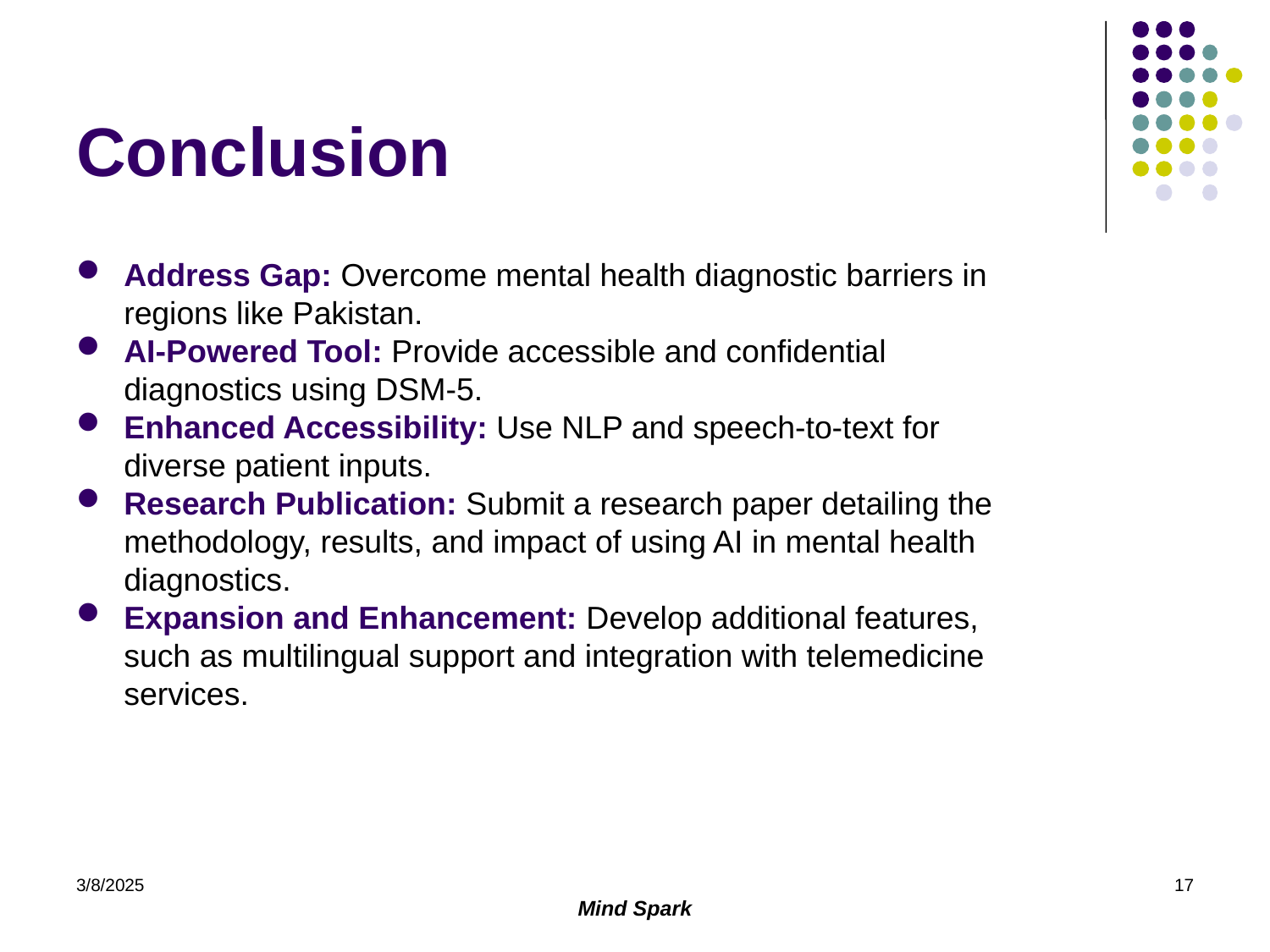

# Conclusion
Address Gap: Overcome mental health diagnostic barriers in regions like Pakistan.
AI-Powered Tool: Provide accessible and confidential diagnostics using DSM-5.
Enhanced Accessibility: Use NLP and speech-to-text for diverse patient inputs.
Research Publication: Submit a research paper detailing the methodology, results, and impact of using AI in mental health diagnostics.
Expansion and Enhancement: Develop additional features, such as multilingual support and integration with telemedicine services.

3/8/2025
17
Mind Spark